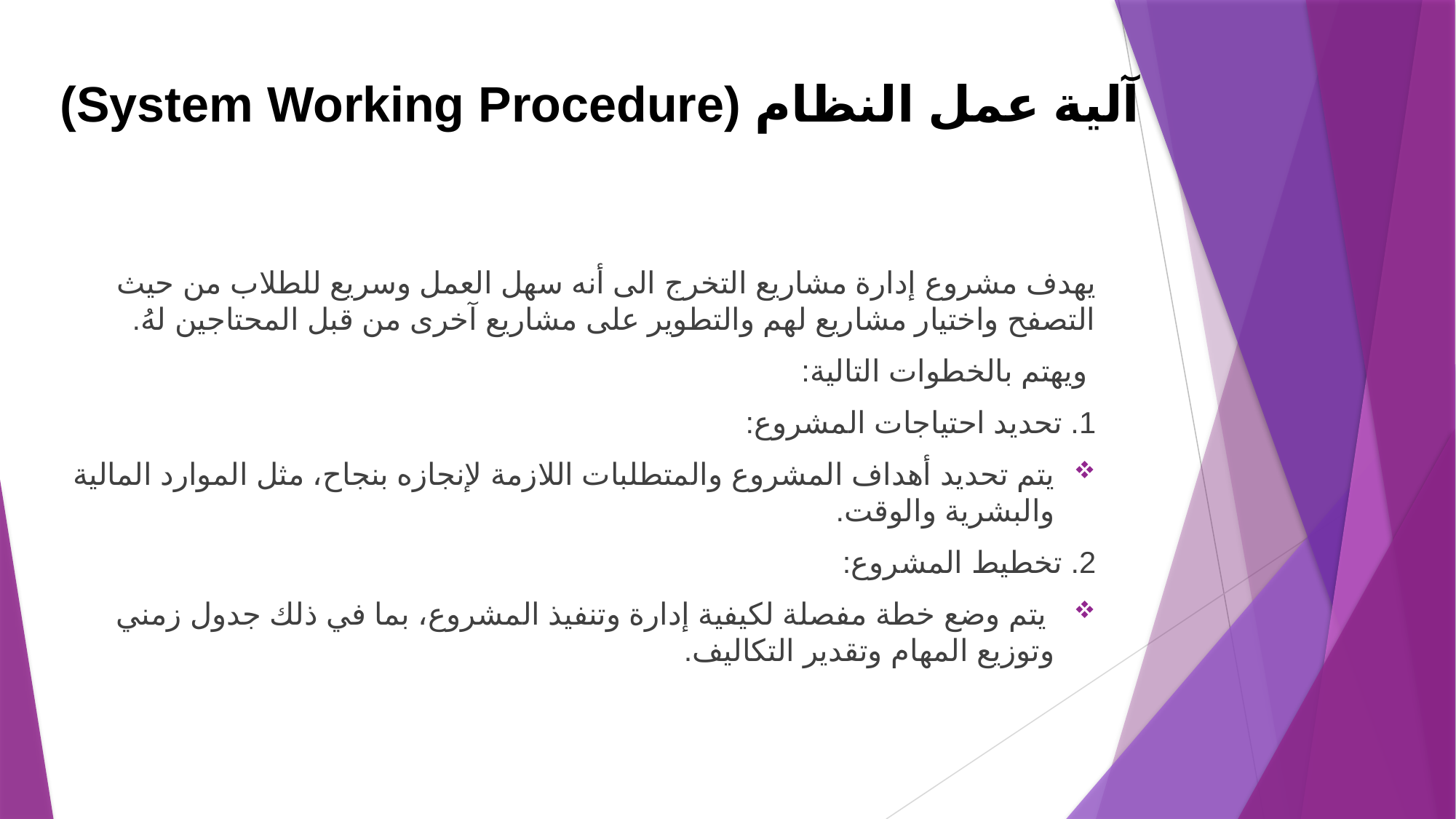

# آلية عمل النظام (System Working Procedure)
يهدف مشروع إدارة مشاريع التخرج الى أنه سهل العمل وسريع للطلاب من حيث التصفح واختيار مشاريع لهم والتطوير على مشاريع آخرى من قبل المحتاجين لهُ.
 ويهتم بالخطوات التالية:
1. تحديد احتياجات المشروع:
يتم تحديد أهداف المشروع والمتطلبات اللازمة لإنجازه بنجاح، مثل الموارد المالية والبشرية والوقت.
2. تخطيط المشروع:
 يتم وضع خطة مفصلة لكيفية إدارة وتنفيذ المشروع، بما في ذلك جدول زمني وتوزيع المهام وتقدير التكاليف.